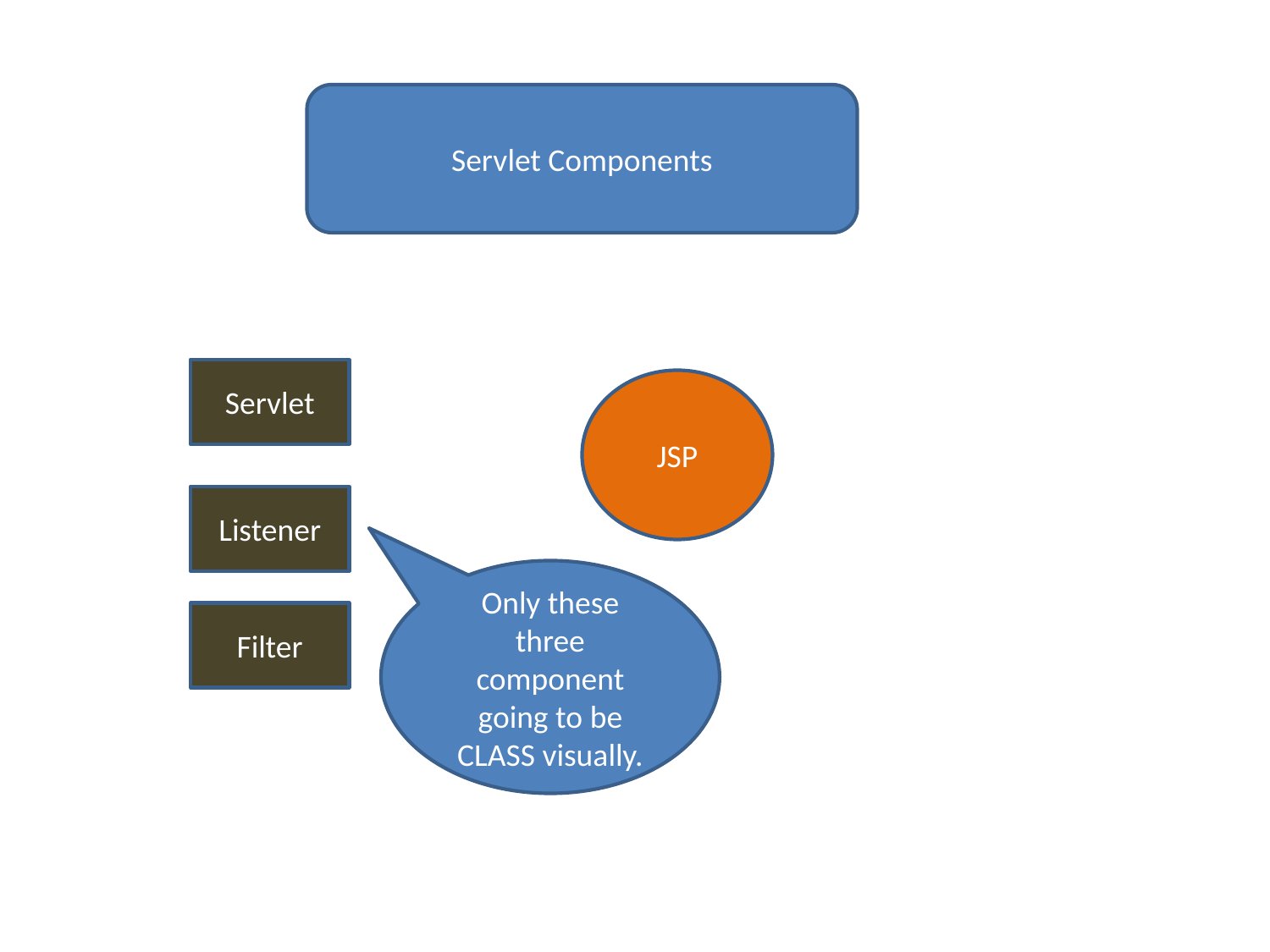

Servlet Components
Servlet
JSP
Listener
Only these three component going to be CLASS visually.
Filter